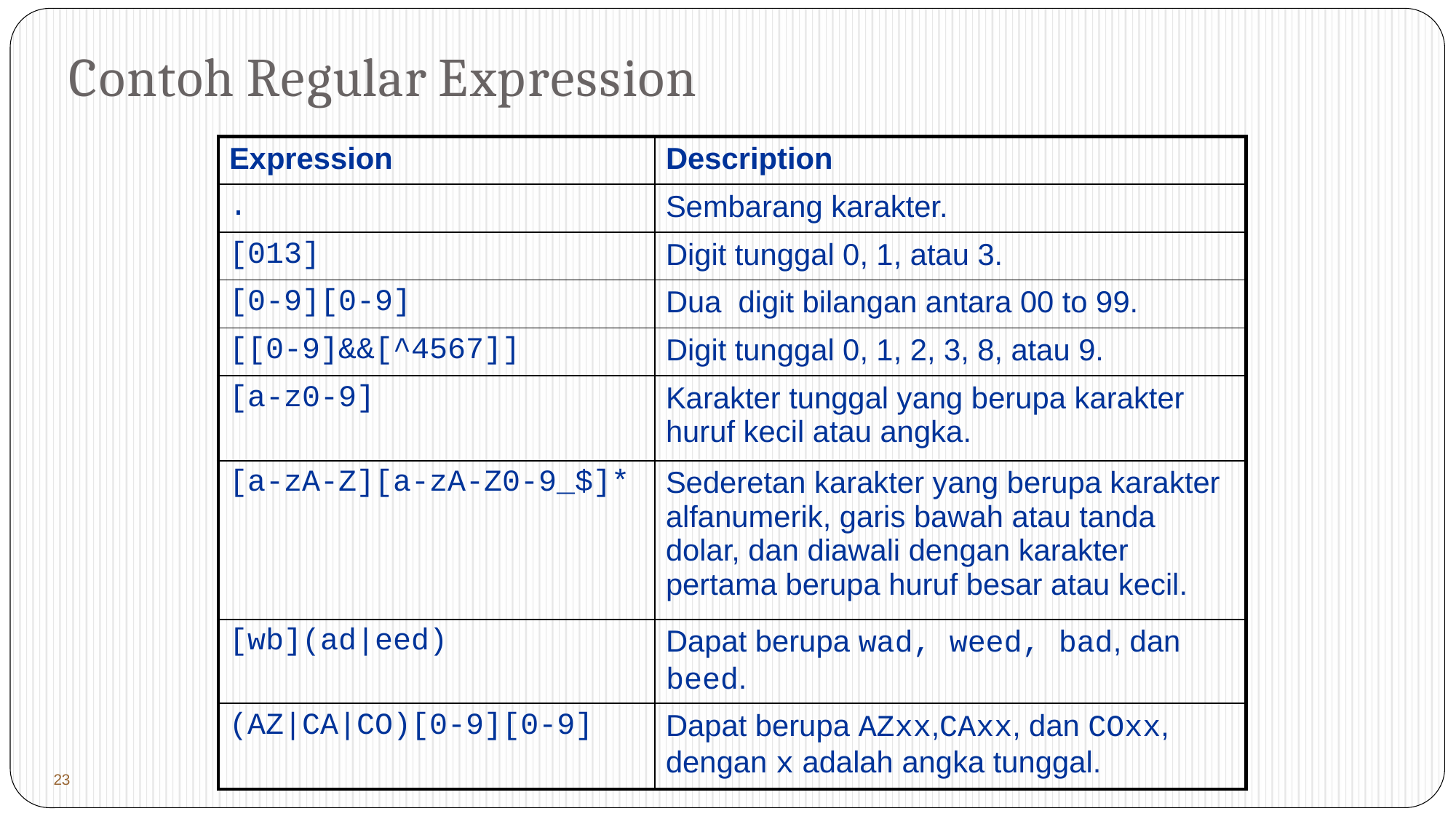

# Contoh Regular Expression
| Expression | Description |
| --- | --- |
| . | Sembarang karakter. |
| [013] | Digit tunggal 0, 1, atau 3. |
| [0-9][0-9] | Dua digit bilangan antara 00 to 99. |
| [[0-9]&&[^4567]] | Digit tunggal 0, 1, 2, 3, 8, atau 9. |
| [a-z0-9] | Karakter tunggal yang berupa karakter huruf kecil atau angka. |
| [a-zA-Z][a-zA-Z0-9\_$]\* | Sederetan karakter yang berupa karakter alfanumerik, garis bawah atau tanda dolar, dan diawali dengan karakter pertama berupa huruf besar atau kecil. |
| [wb](ad|eed) | Dapat berupa wad, weed, bad, dan beed. |
| (AZ|CA|CO)[0-9][0-9] | Dapat berupa AZxx,CAxx, dan COxx, dengan x adalah angka tunggal. |

 23